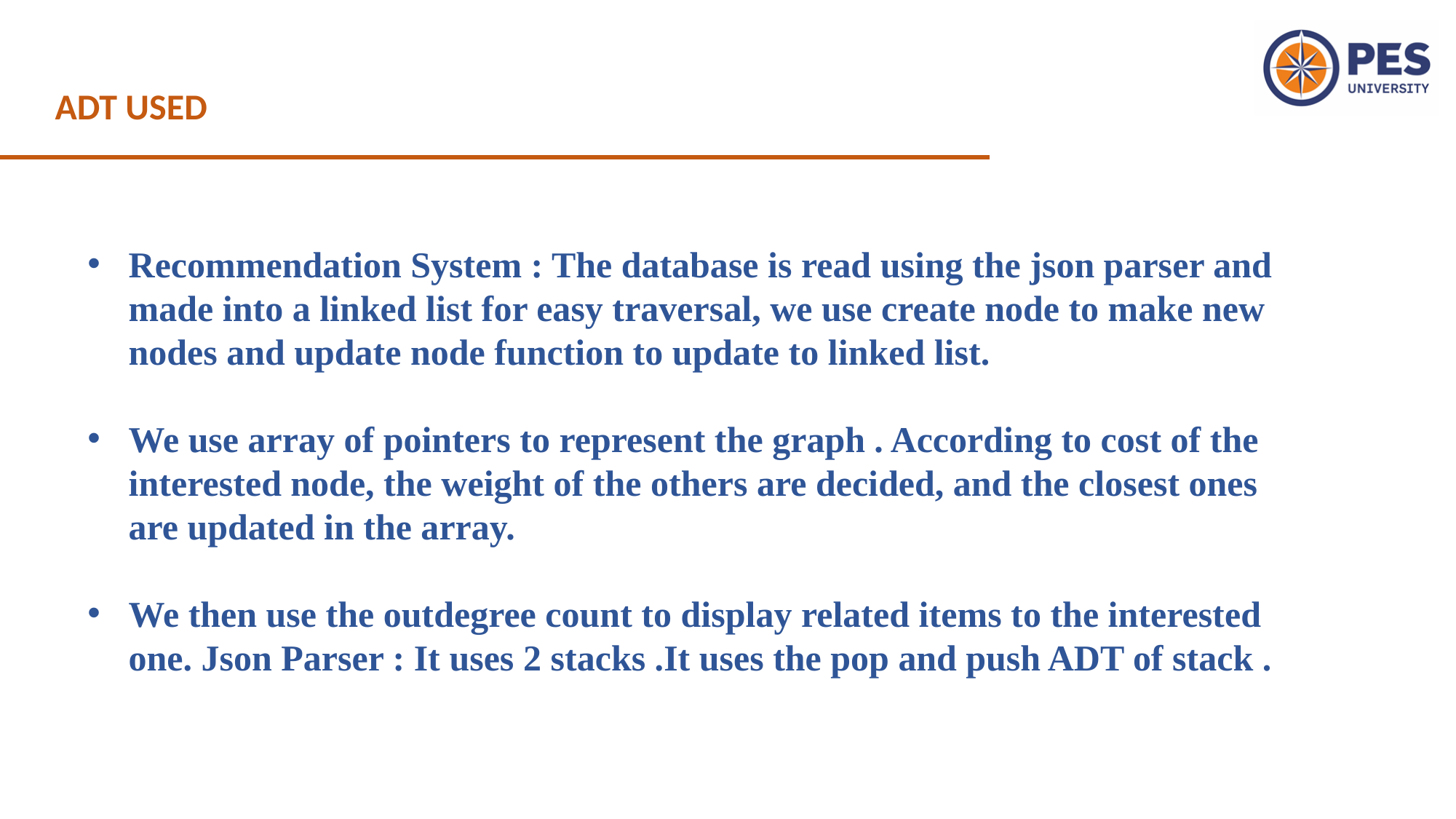

ADT USED
Recommendation System : The database is read using the json parser and made into a linked list for easy traversal, we use create node to make new nodes and update node function to update to linked list.

We use array of pointers to represent the graph . According to cost of the interested node, the weight of the others are decided, and the closest ones are updated in the array.

We then use the outdegree count to display related items to the interested one. Json Parser : It uses 2 stacks .It uses the pop and push ADT of stack .